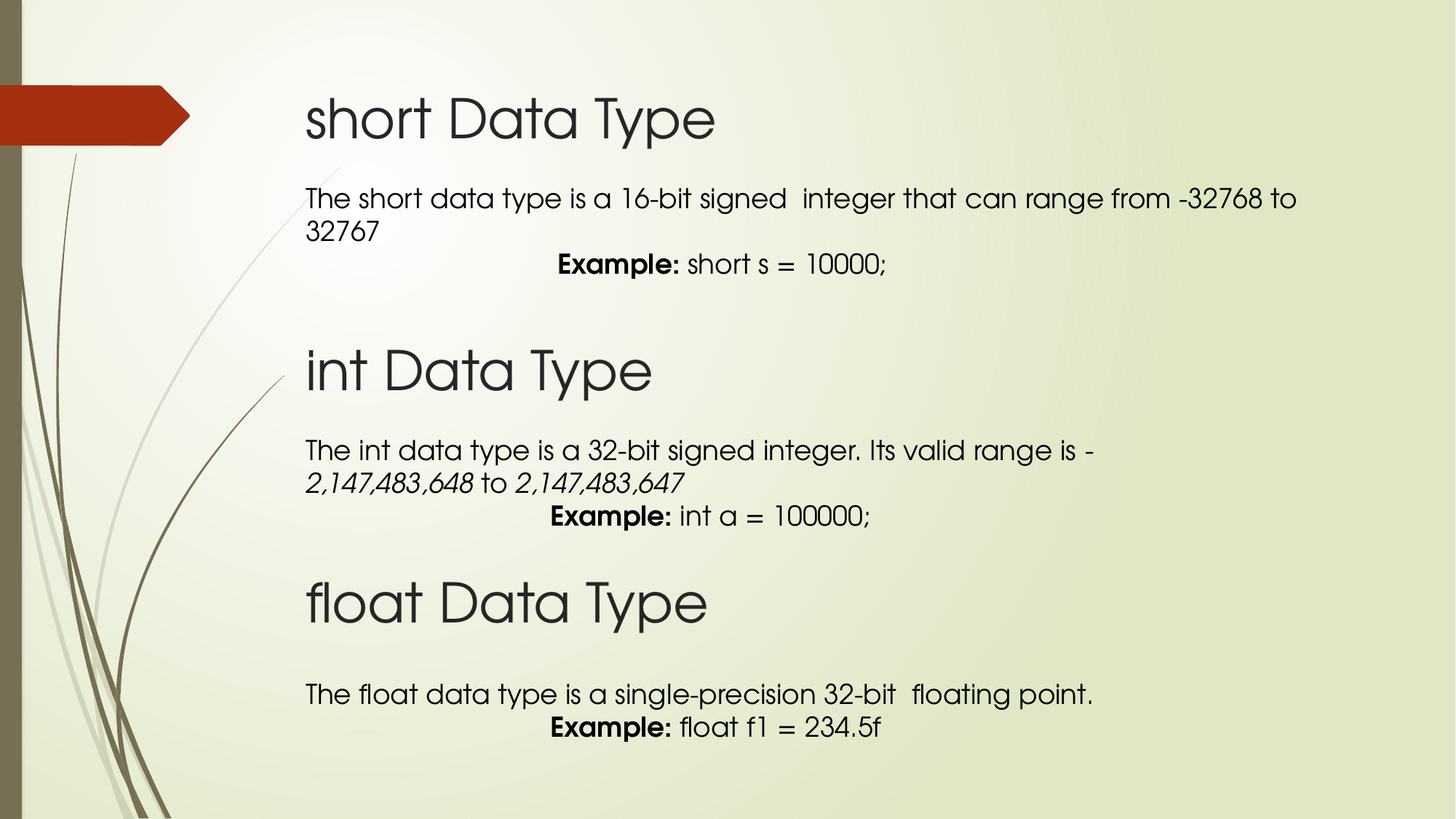

# short Data Type
The short data type is a 16-bit signed  integer that can range from -32768 to 32767
                                 Example: short s = 10000;
int Data Type
The int data type is a 32-bit signed integer. Its valid range is -2,147,483,648 to 2,147,483,647
                                Example: int a = 100000;
float Data Type
The float data type is a single-precision 32-bit  floating point.
                                Example: float f1 = 234.5f